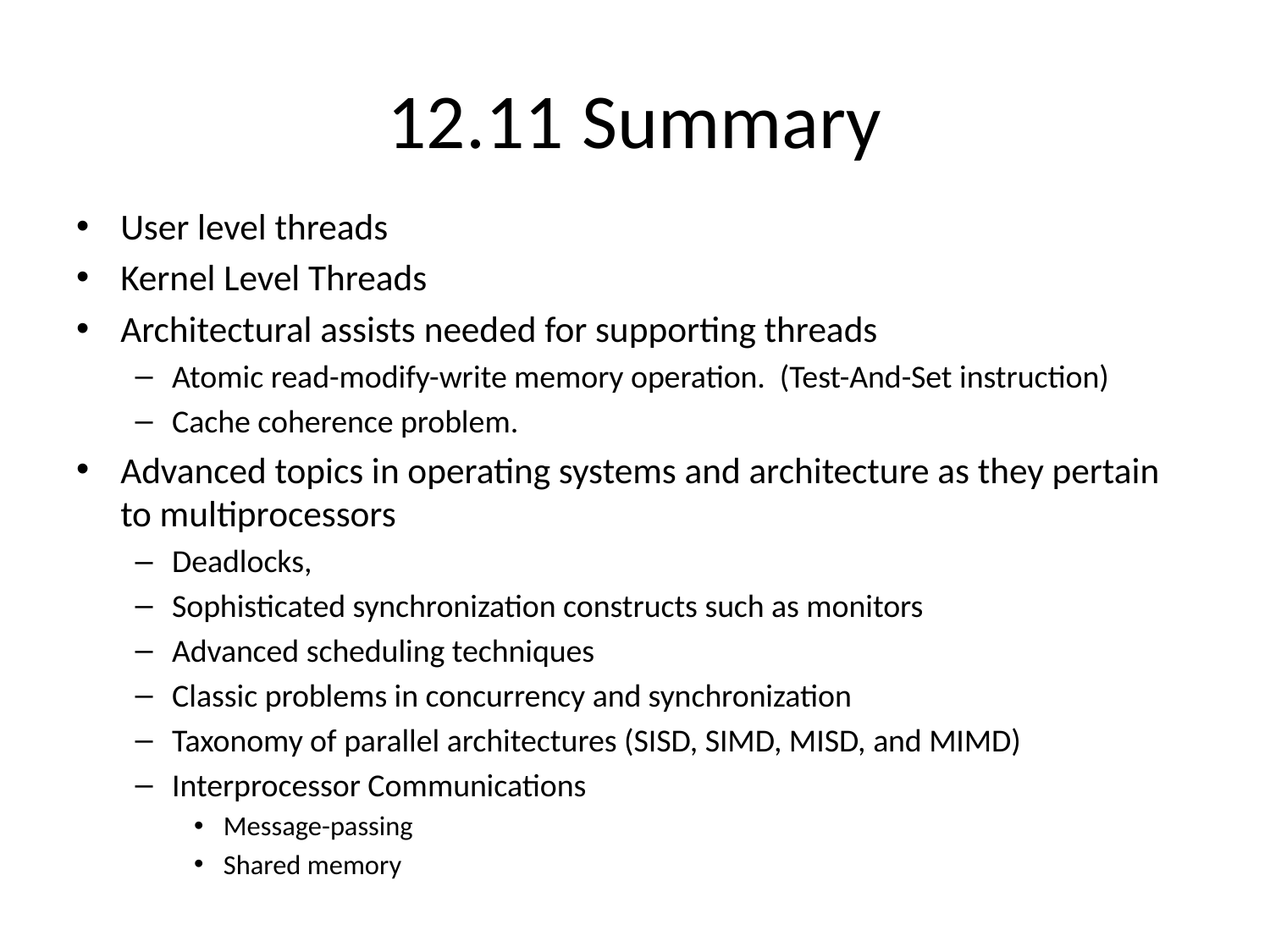

# 12.11 Summary
User level threads
Kernel Level Threads
Architectural assists needed for supporting threads
Atomic read-modify-write memory operation.  (Test-And-Set instruction)
Cache coherence problem.
Advanced topics in operating systems and architecture as they pertain to multiprocessors
Deadlocks,
Sophisticated synchronization constructs such as monitors
Advanced scheduling techniques
Classic problems in concurrency and synchronization
Taxonomy of parallel architectures (SISD, SIMD, MISD, and MIMD)
Interprocessor Communications
Message-passing
Shared memory